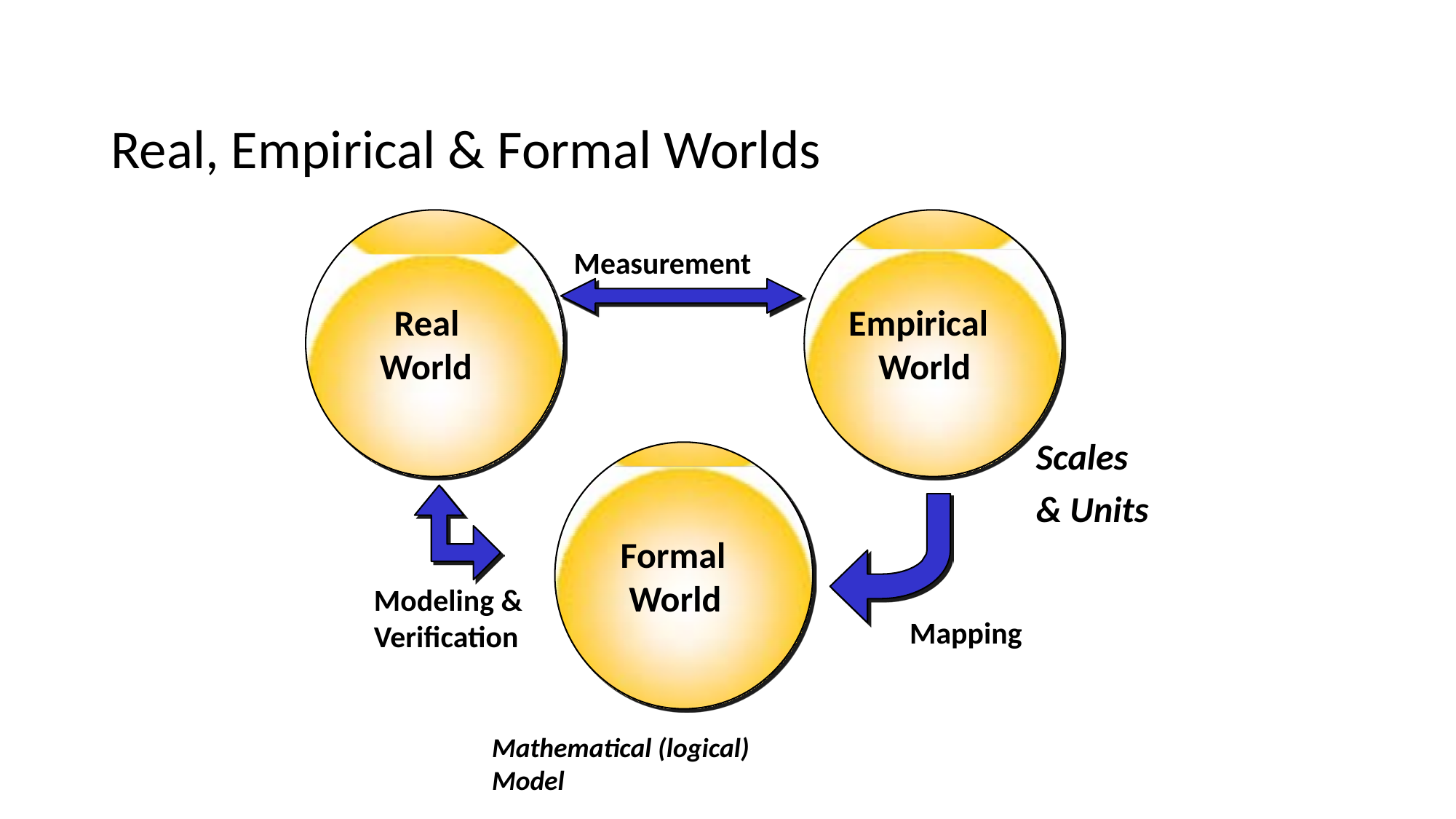

# Real, Empirical & Formal Worlds

Measurement

Real  World
Empirical  World
Scales  & Units

Formal  World
Modeling &  Verification
Mapping
Mathematical (logical) Model